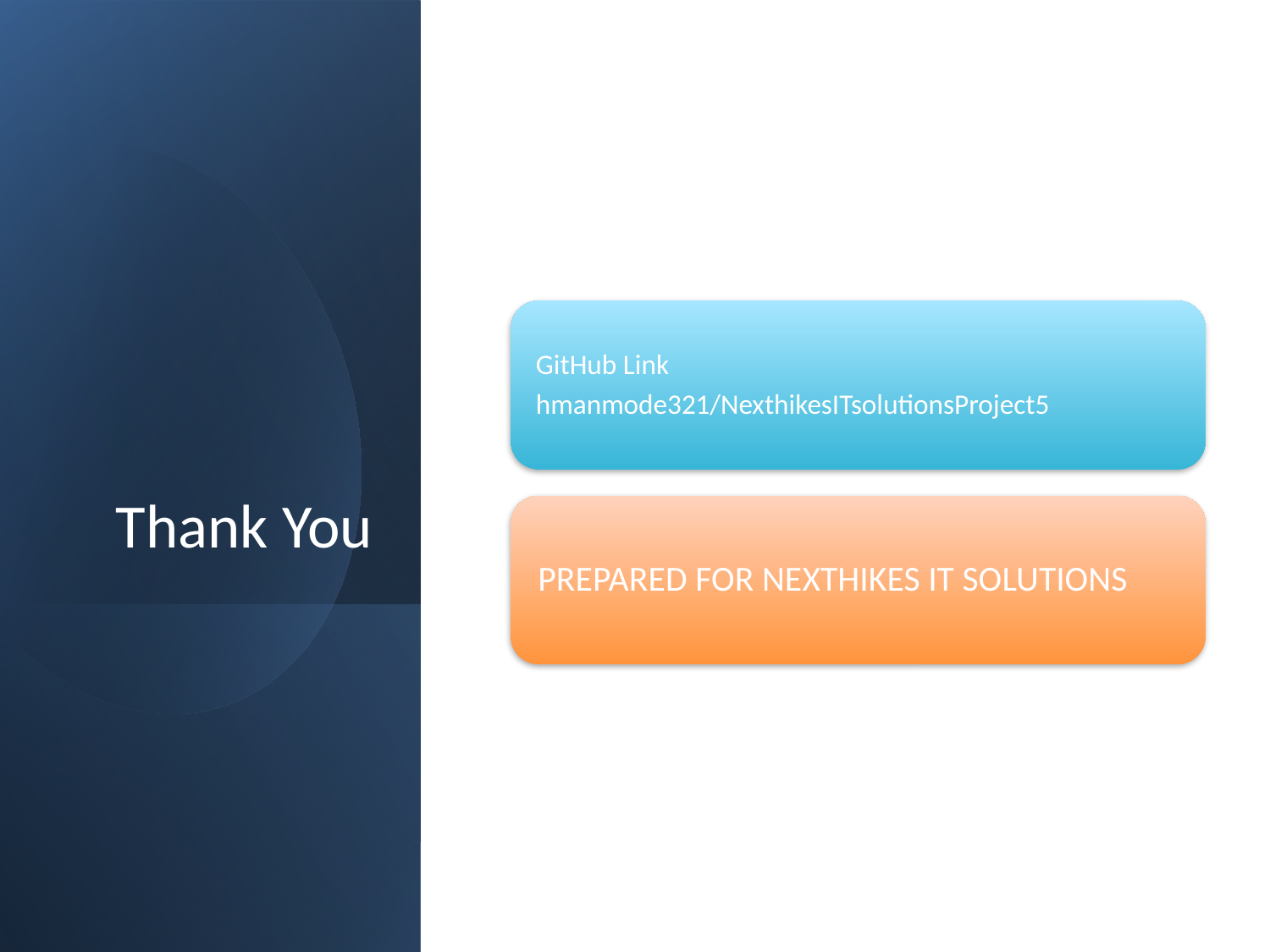

GitHub Link
hmanmode321/NexthikesITsolutionsProject5
PREPARED FOR NEXTHIKES IT SOLUTIONS

# Thank You